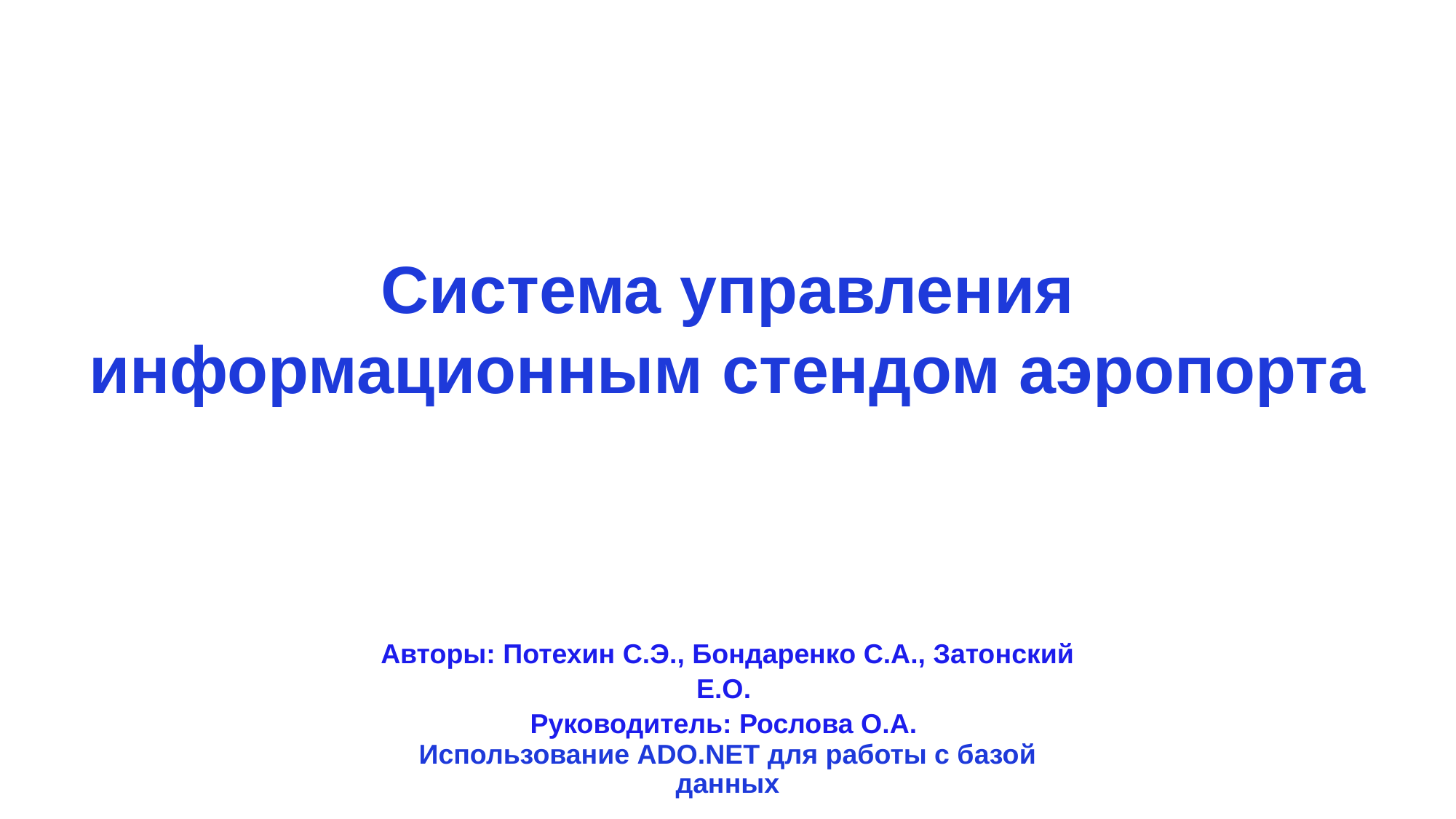

Система управления информационным стендом аэропорта
Авторы: Потехин С.Э., Бондаренко С.А., Затонский Е.О.
Руководитель: Рослова О.А.
Использование ADO.NET для работы с базой данных